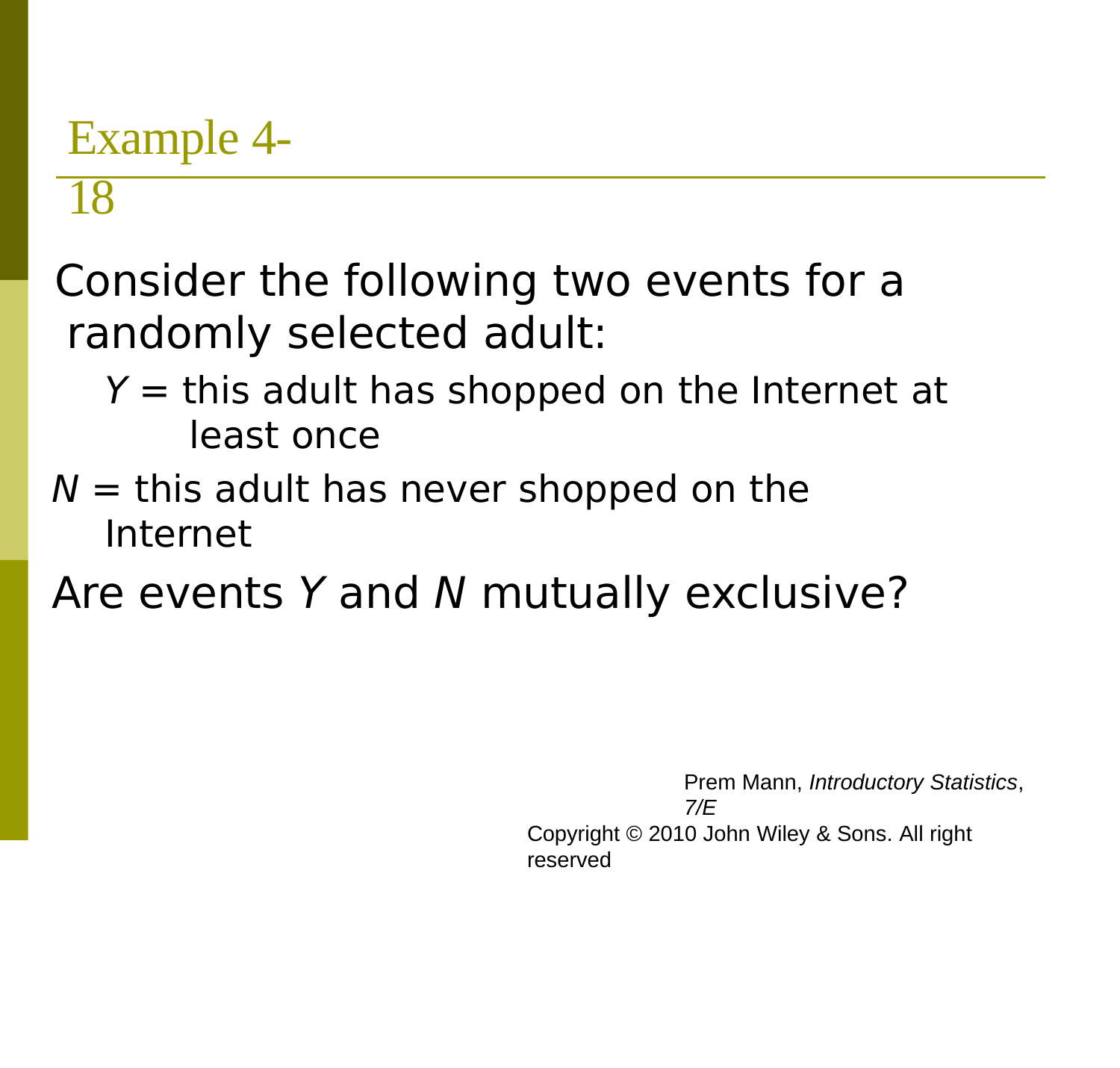

# Example 4-18
Consider the following two events for a  randomly selected adult:
Y = this adult has shopped on the Internet at  least once
N = this adult has never shopped on the Internet
Are events Y and N mutually exclusive?
Prem Mann, Introductory Statistics, 7/E
Copyright © 2010 John Wiley & Sons. All right reserved